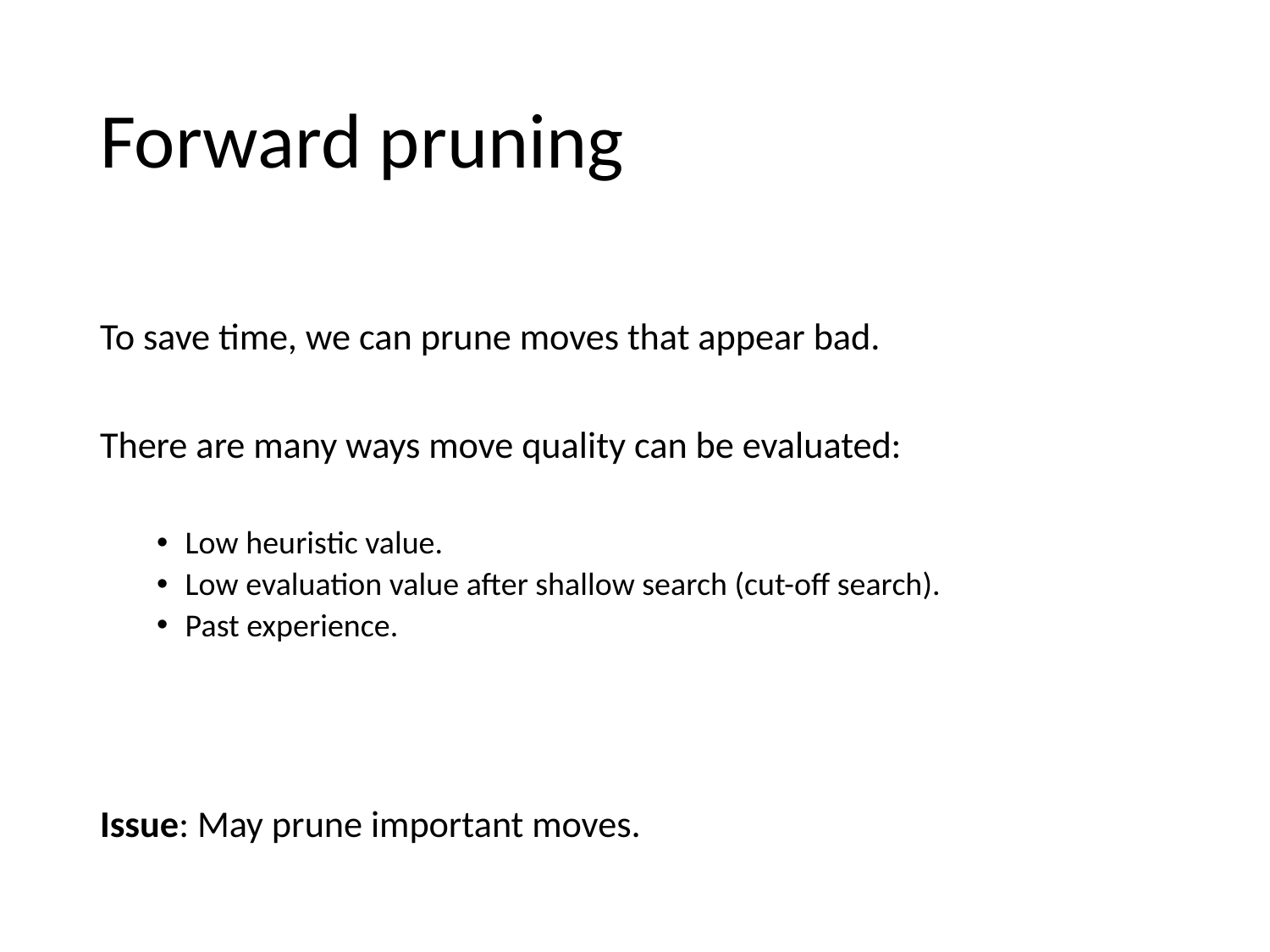

# Forward pruning

To save time, we can prune moves that appear bad.

There are many ways move quality can be evaluated:

Low heuristic value.
Low evaluation value after shallow search (cut-off search).
Past experience.

Issue: May prune important moves.